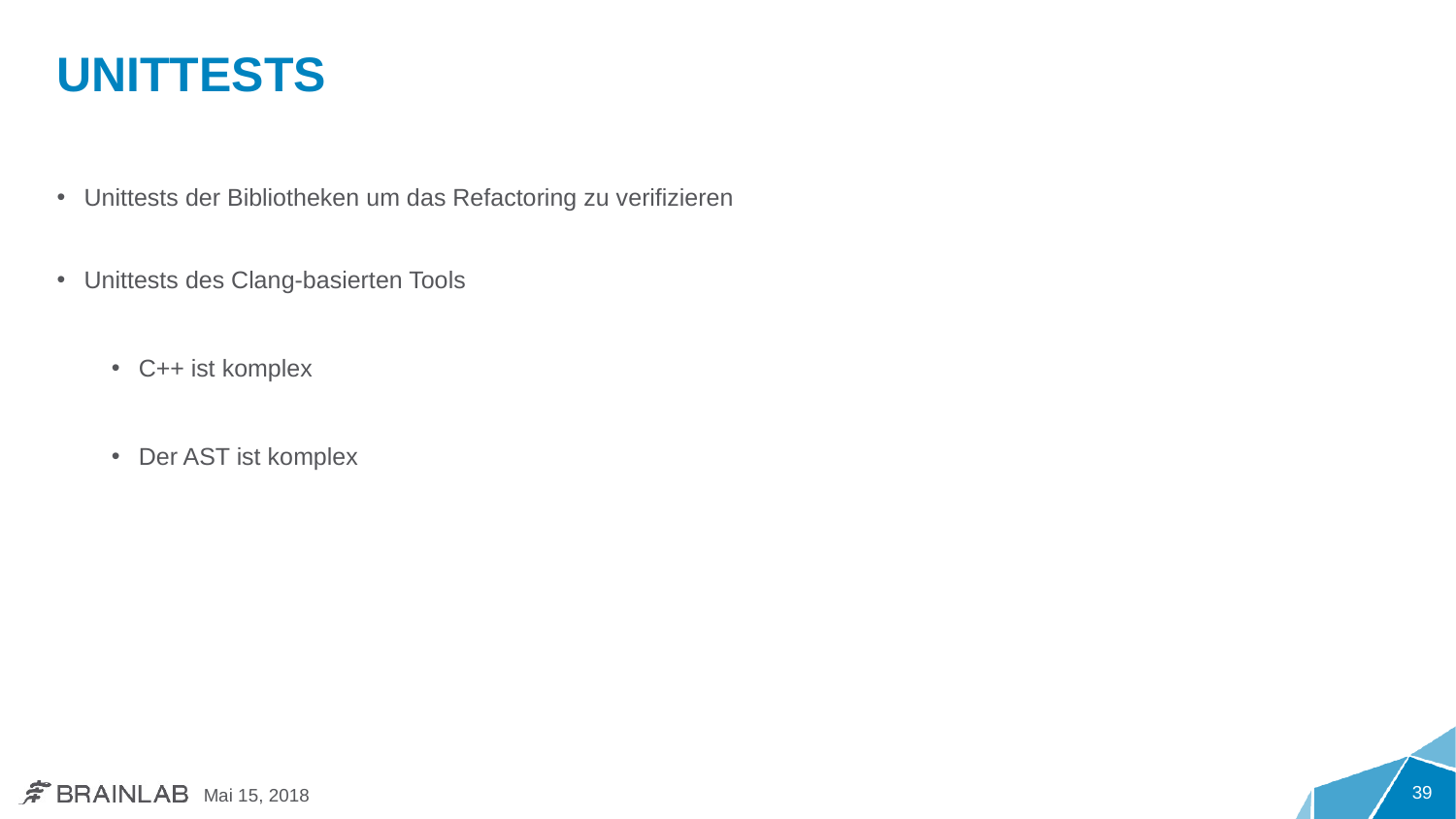

# Unittests
Unittests der Bibliotheken um das Refactoring zu verifizieren

Unittests des Clang-basierten Tools

C++ ist komplex

Der AST ist komplex